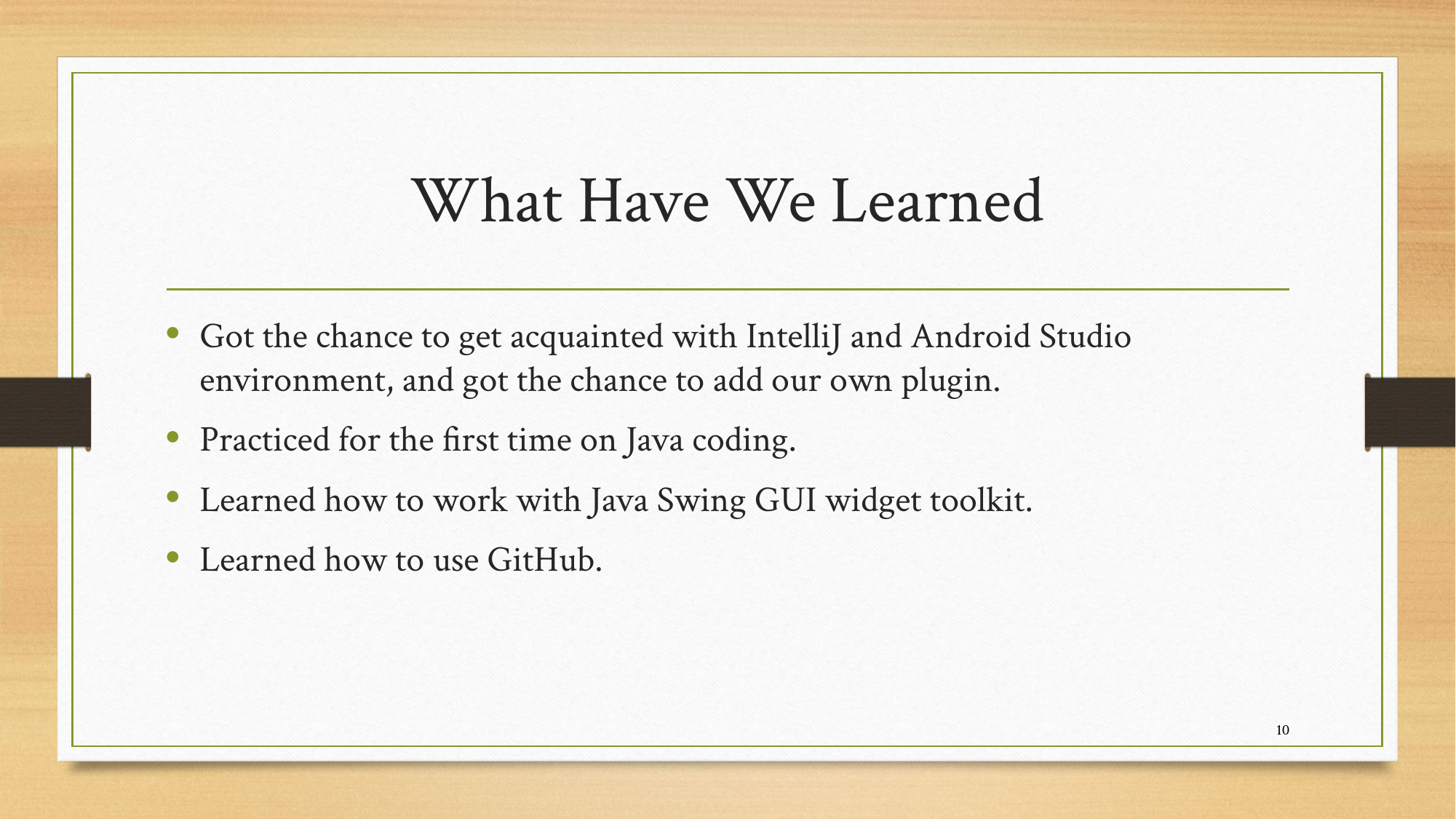

# What Have We Learned
Got the chance to get acquainted with IntelliJ and Android Studio environment, and got the chance to add our own plugin.
Practiced for the first time on Java coding.
Learned how to work with Java Swing GUI widget toolkit.
Learned how to use GitHub.
10